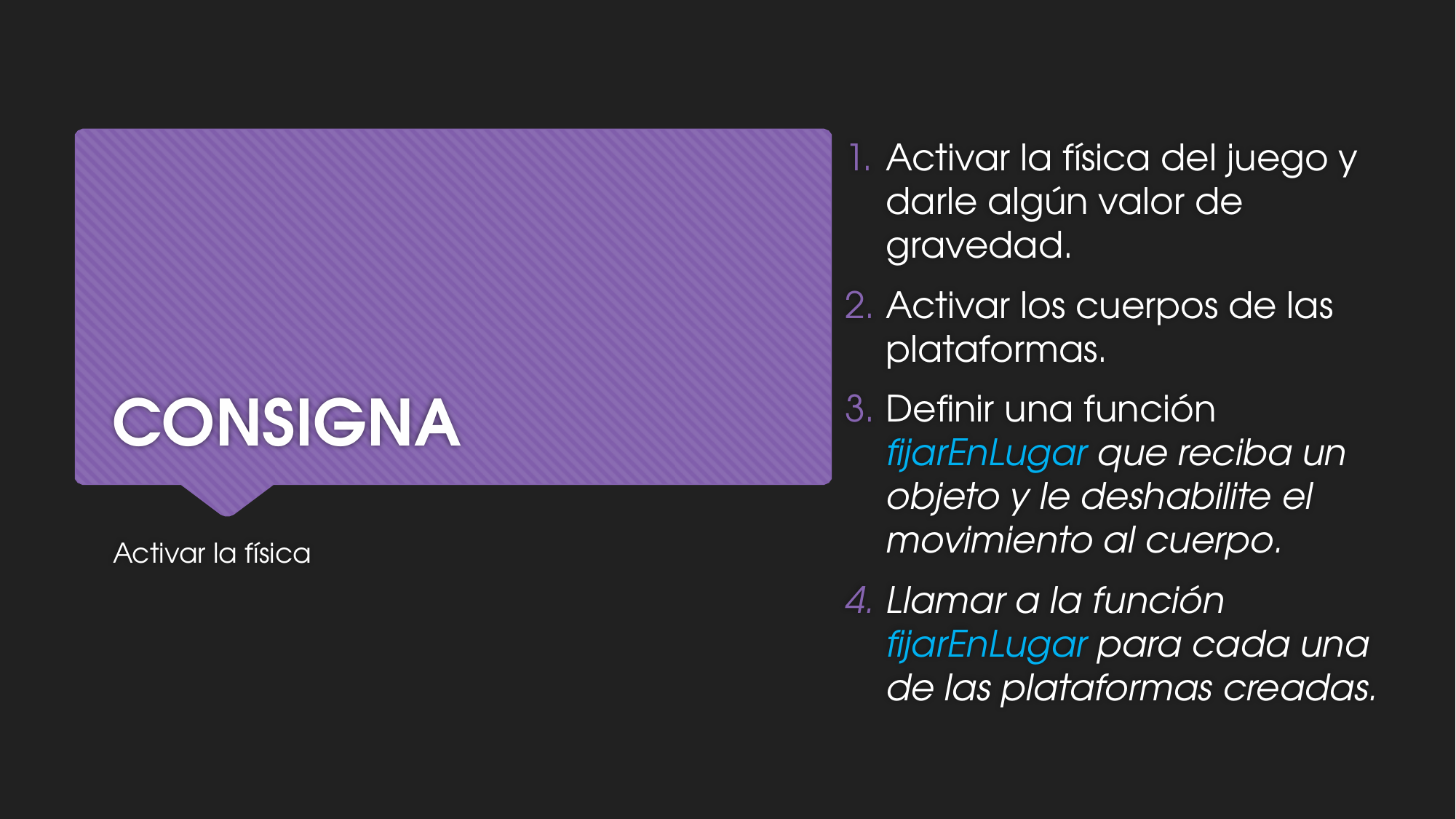

Activar la física del juego y darle algún valor de gravedad.
Activar los cuerpos de las plataformas.
Definir una función fijarEnLugar que reciba un objeto y le deshabilite el movimiento al cuerpo.
Llamar a la función fijarEnLugar para cada una de las plataformas creadas.
# CONSIGNA
Activar la física